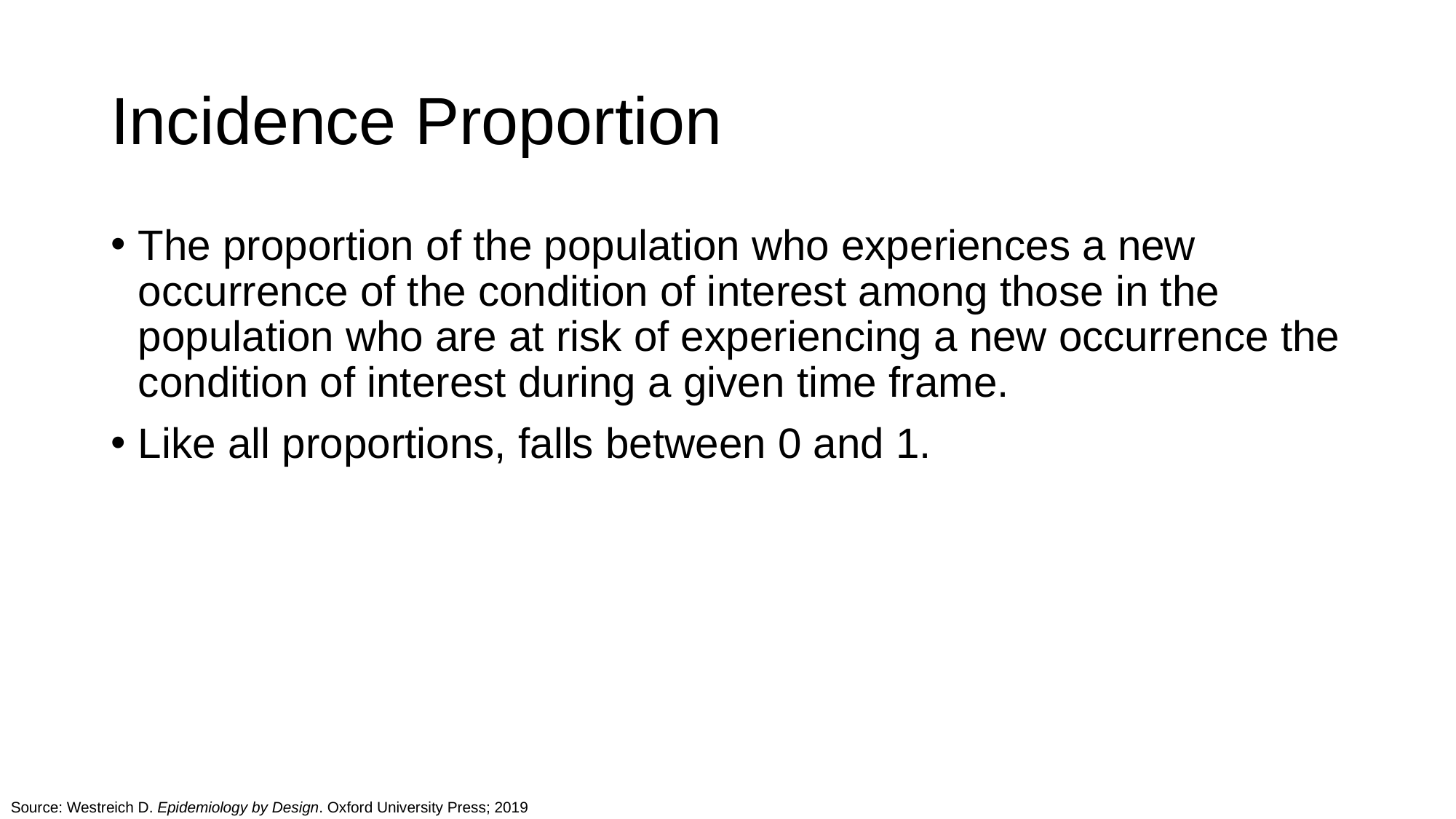

# Incidence Proportion
The proportion of the population who experiences a new occurrence of the condition of interest among those in the population who are at risk of experiencing a new occurrence the condition of interest during a given time frame.
Like all proportions, falls between 0 and 1.
Source: Westreich D. Epidemiology by Design. Oxford University Press; 2019